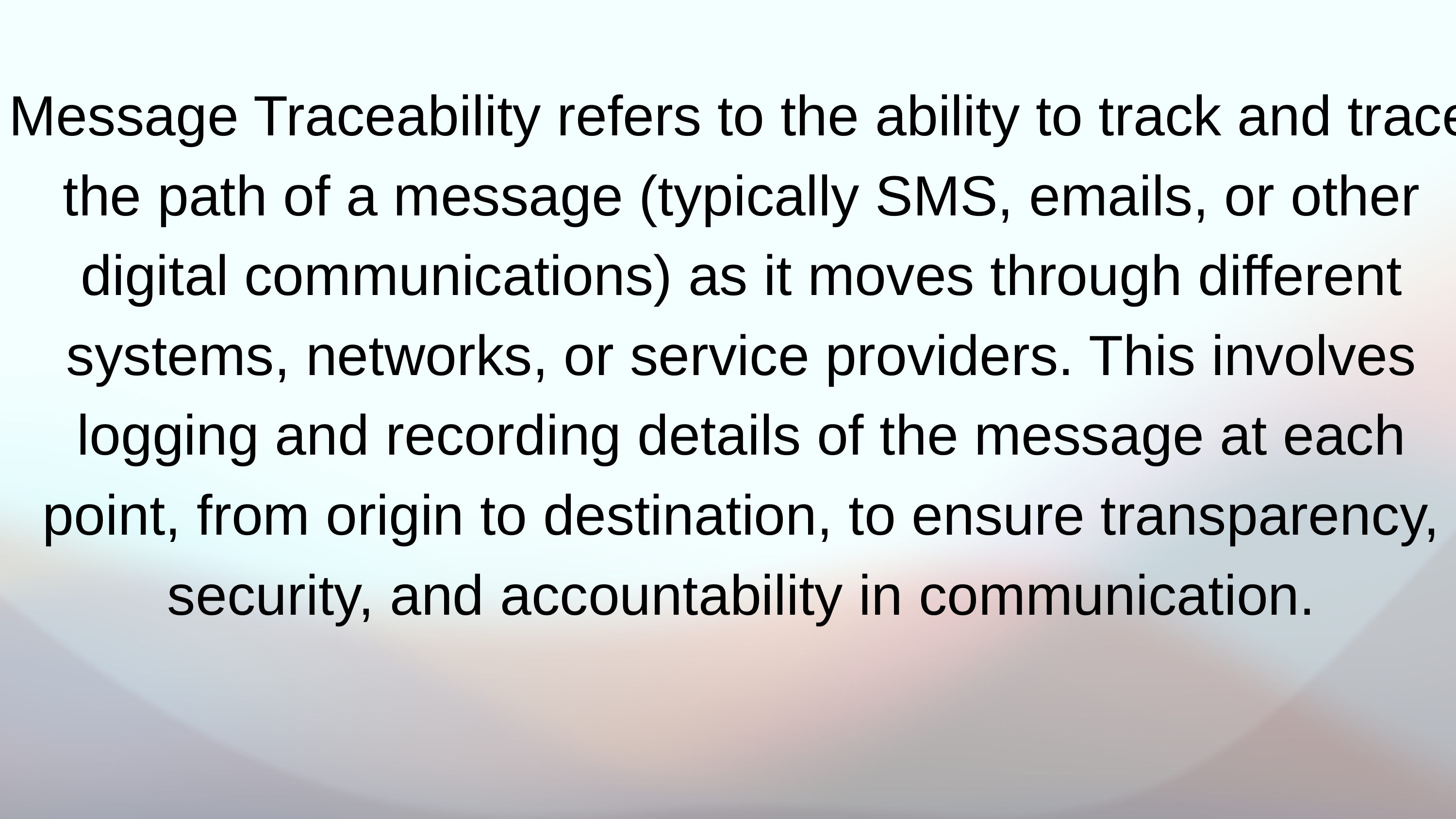

Message Traceability refers to the ability to track and trace the path of a message (typically SMS, emails, or other digital communications) as it moves through different systems, networks, or service providers. This involves logging and recording details of the message at each point, from origin to destination, to ensure transparency, security, and accountability in communication.